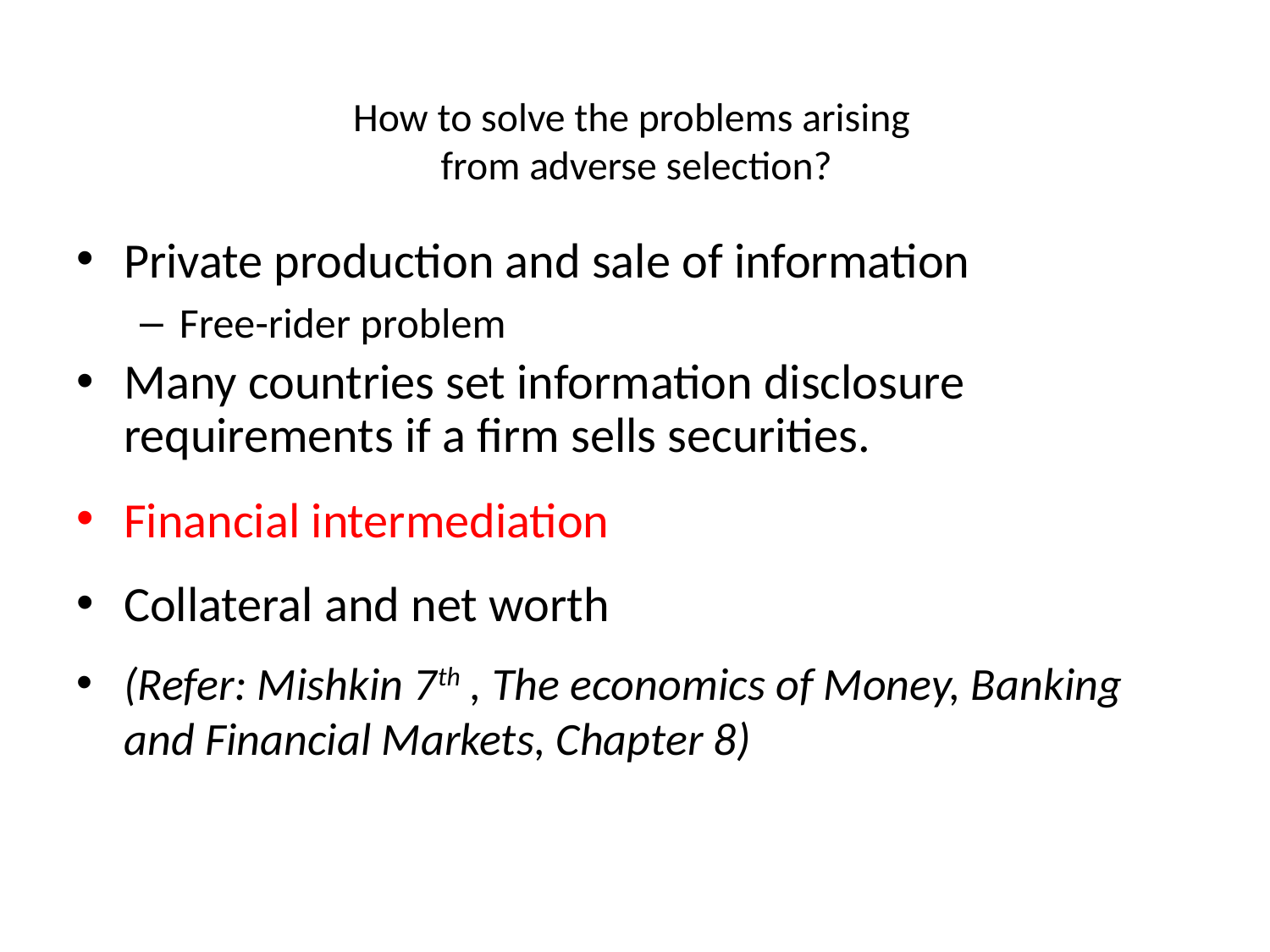

# How to solve the problems arising from adverse selection?
Private production and sale of information
Free-rider problem
Many countries set information disclosure requirements if a firm sells securities.
Financial intermediation
Collateral and net worth
(Refer: Mishkin 7th , The economics of Money, Banking and Financial Markets, Chapter 8)